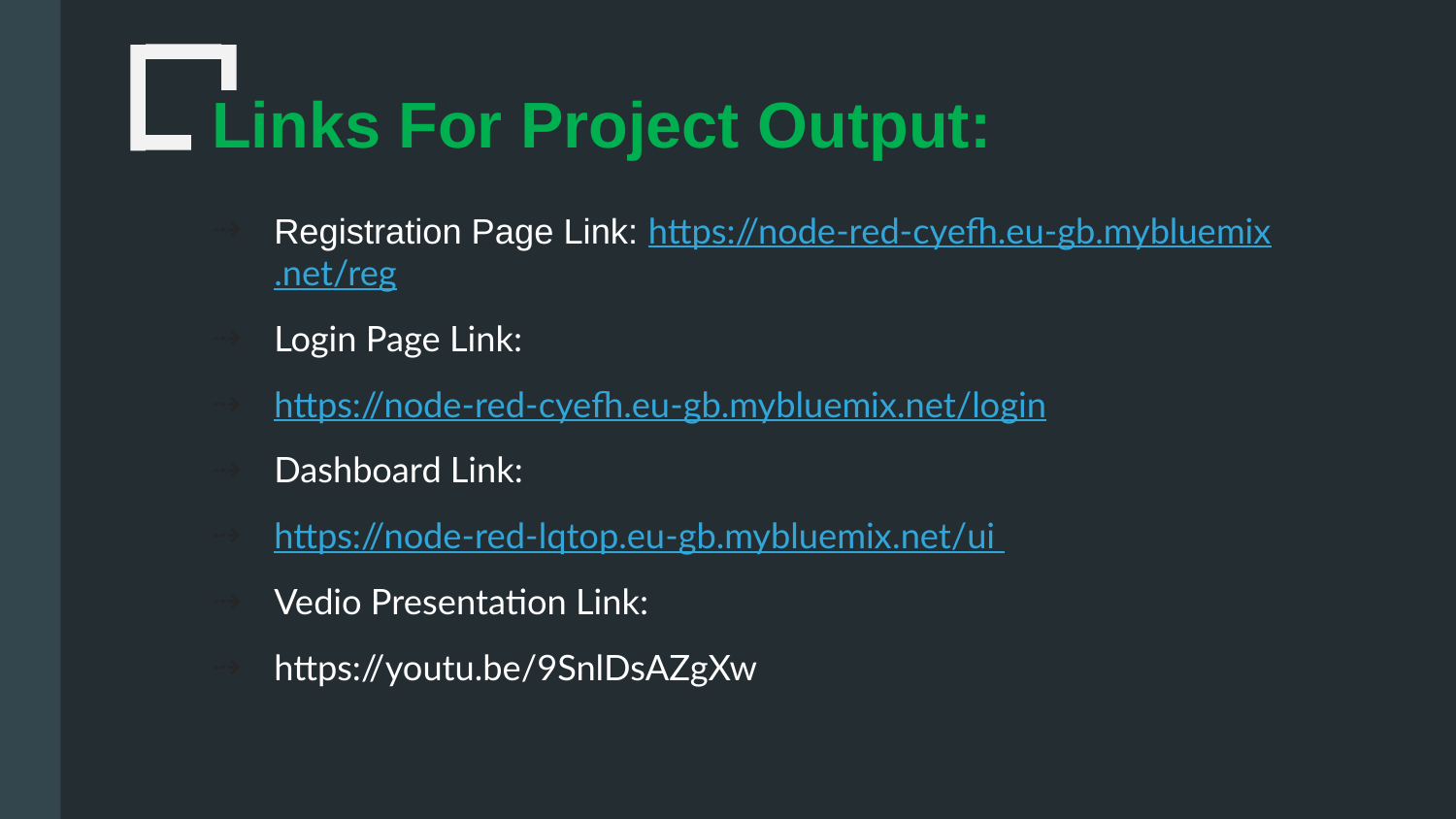

# Links For Project Output:
Registration Page Link: https://node-red-cyefh.eu-gb.mybluemix.net/reg
Login Page Link:
https://node-red-cyefh.eu-gb.mybluemix.net/login
Dashboard Link:
https://node-red-lqtop.eu-gb.mybluemix.net/ui
Vedio Presentation Link:
https://youtu.be/9SnlDsAZgXw